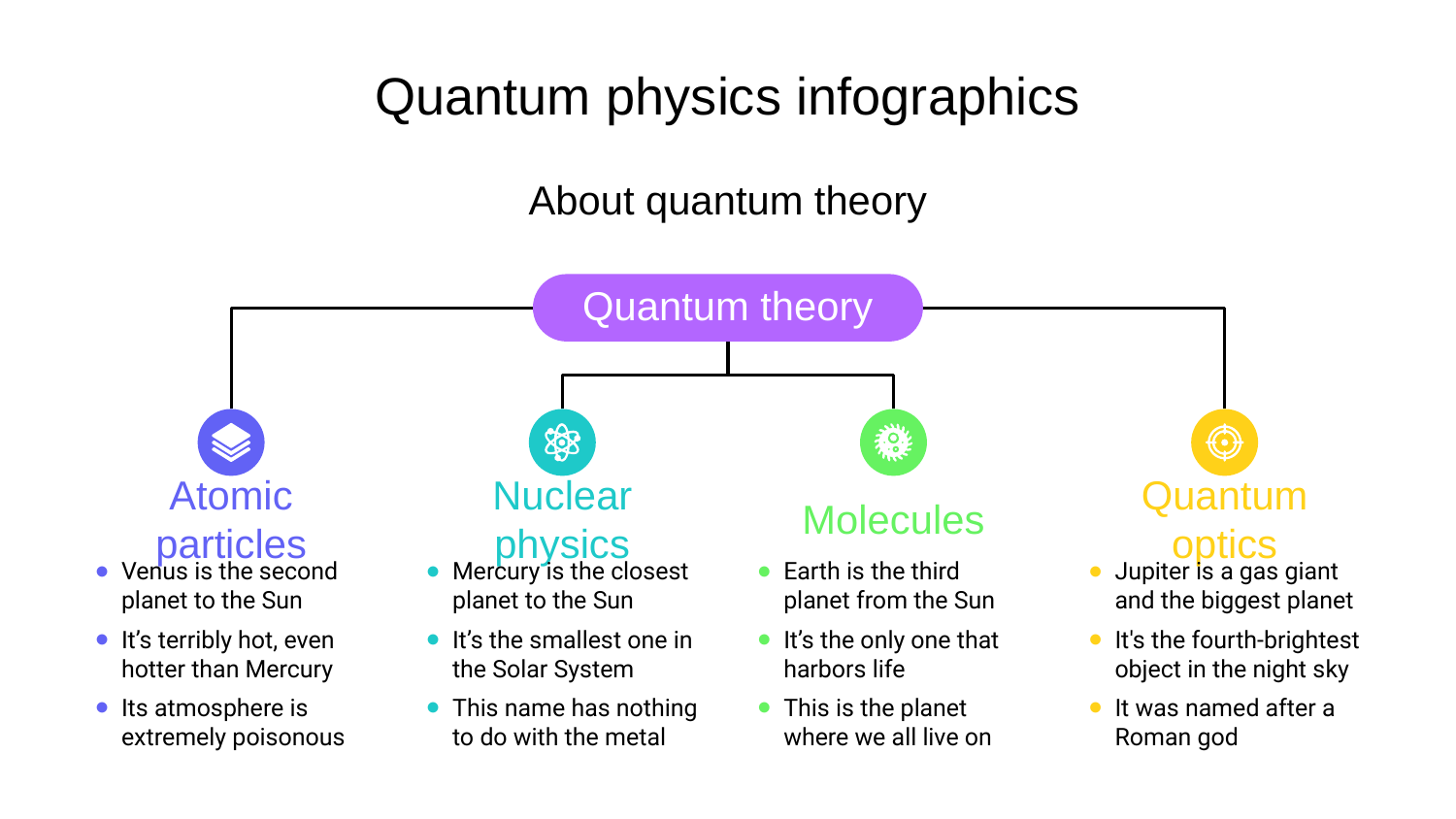

# Quantum physics infographics
About quantum theory
Quantum theory

Atomic particles
Venus is the second planet to the Sun
It’s terribly hot, even hotter than Mercury
Its atmosphere is extremely poisonous
Nuclear physics
Mercury is the closest planet to the Sun
It’s the smallest one in the Solar System
This name has nothing to do with the metal
Molecules
Earth is the third planet from the Sun
It’s the only one that harbors life
This is the planet where we all live on
Quantum optics
Jupiter is a gas giant and the biggest planet
It's the fourth-brightest object in the night sky
It was named after a Roman god